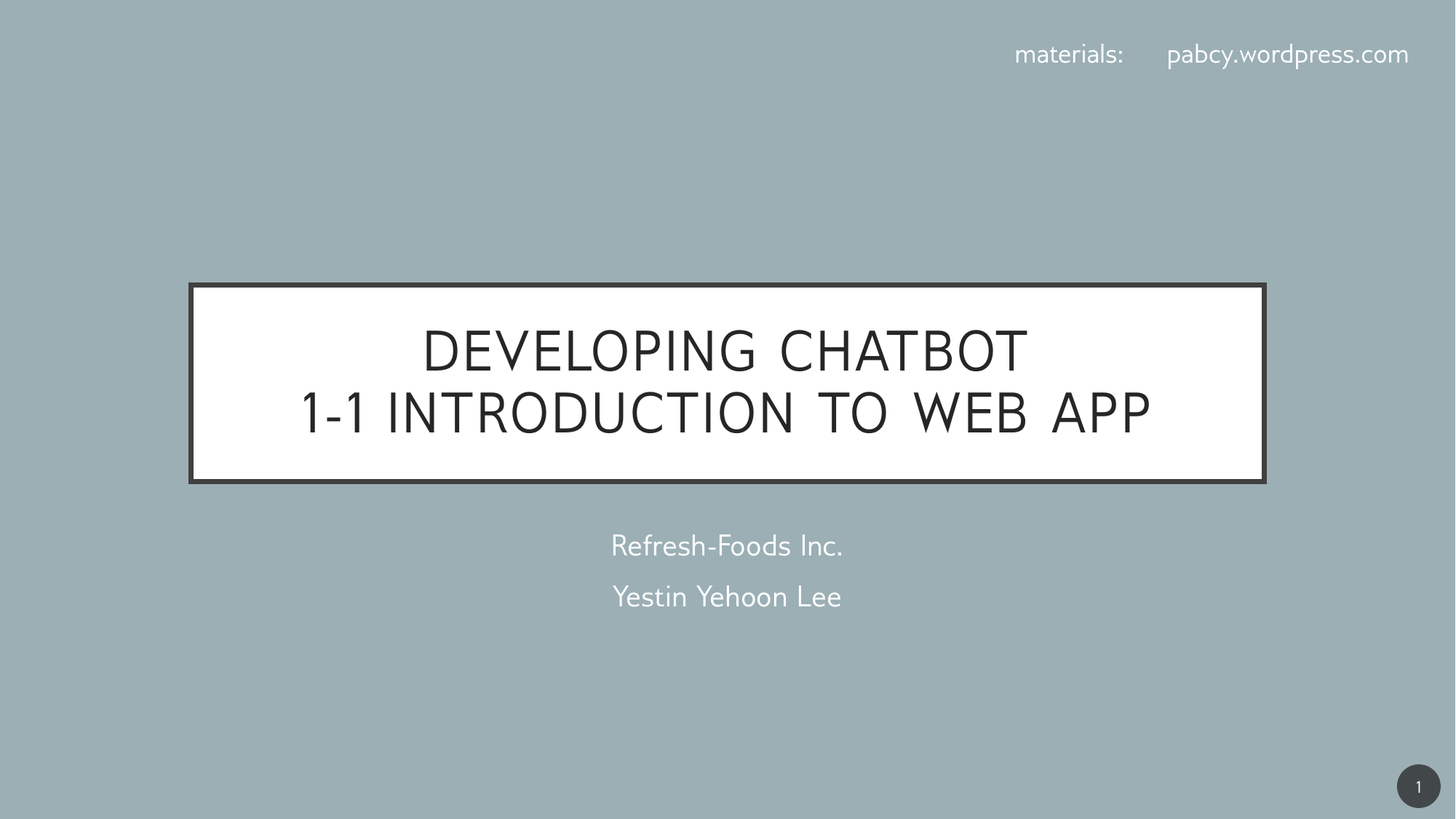

materials:
pabcy.wordpress.com
# Developing ChatBot 1-1 Introduction to Web App
Refresh-Foods Inc.
Yestin Yehoon Lee
1